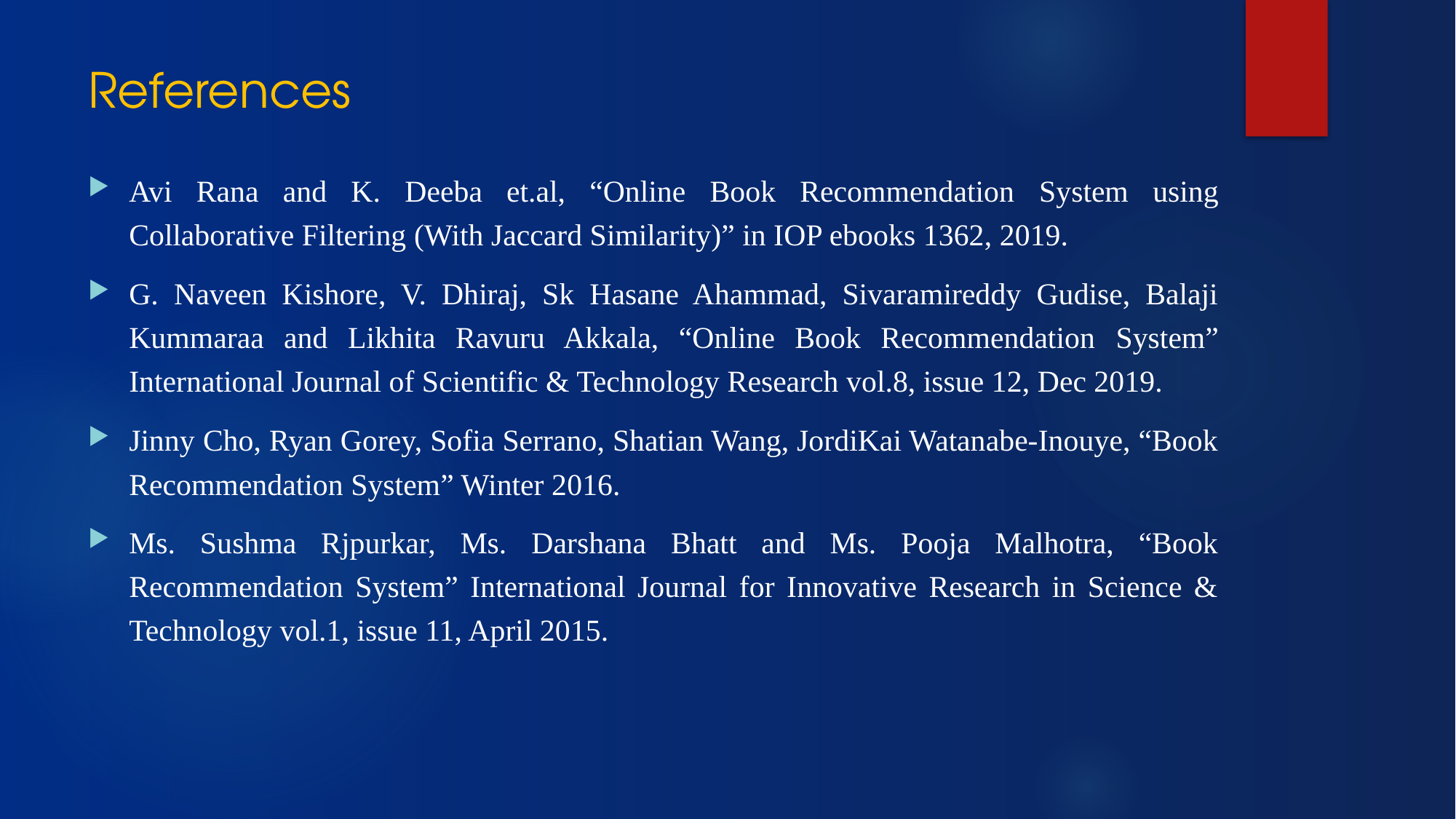

# References
Avi Rana and K. Deeba et.al, “Online Book Recommendation System using Collaborative Filtering (With Jaccard Similarity)” in IOP ebooks 1362, 2019.
G. Naveen Kishore, V. Dhiraj, Sk Hasane Ahammad, Sivaramireddy Gudise, Balaji Kummaraa and Likhita Ravuru Akkala, “Online Book Recommendation System” International Journal of Scientific & Technology Research vol.8, issue 12, Dec 2019.
Jinny Cho, Ryan Gorey, Sofia Serrano, Shatian Wang, JordiKai Watanabe-Inouye, “Book Recommendation System” Winter 2016.
Ms. Sushma Rjpurkar, Ms. Darshana Bhatt and Ms. Pooja Malhotra, “Book Recommendation System” International Journal for Innovative Research in Science & Technology vol.1, issue 11, April 2015.